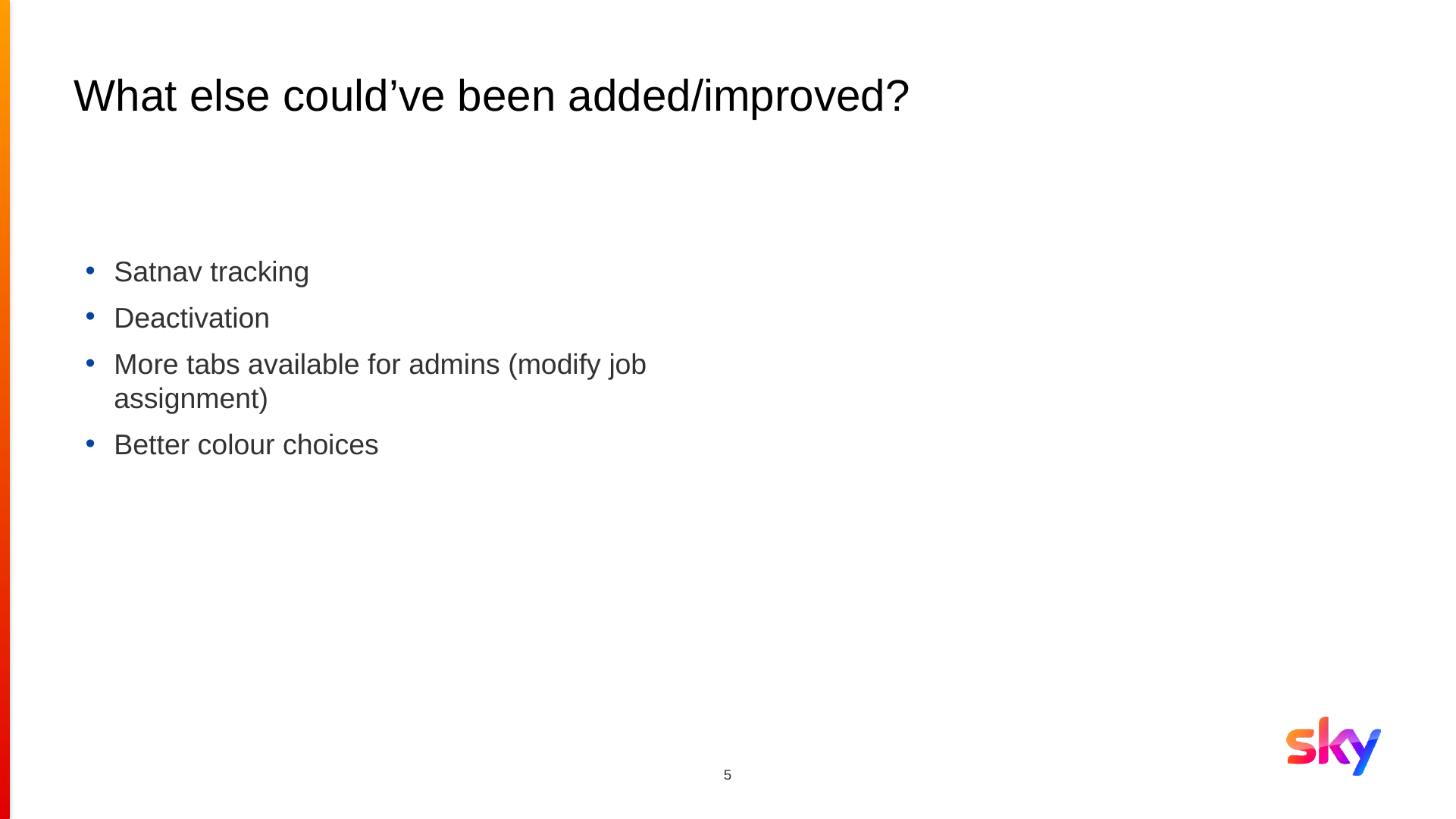

# What else could’ve been added/improved?

Satnav tracking
Deactivation
More tabs available for admins (modify job assignment)
Better colour choices